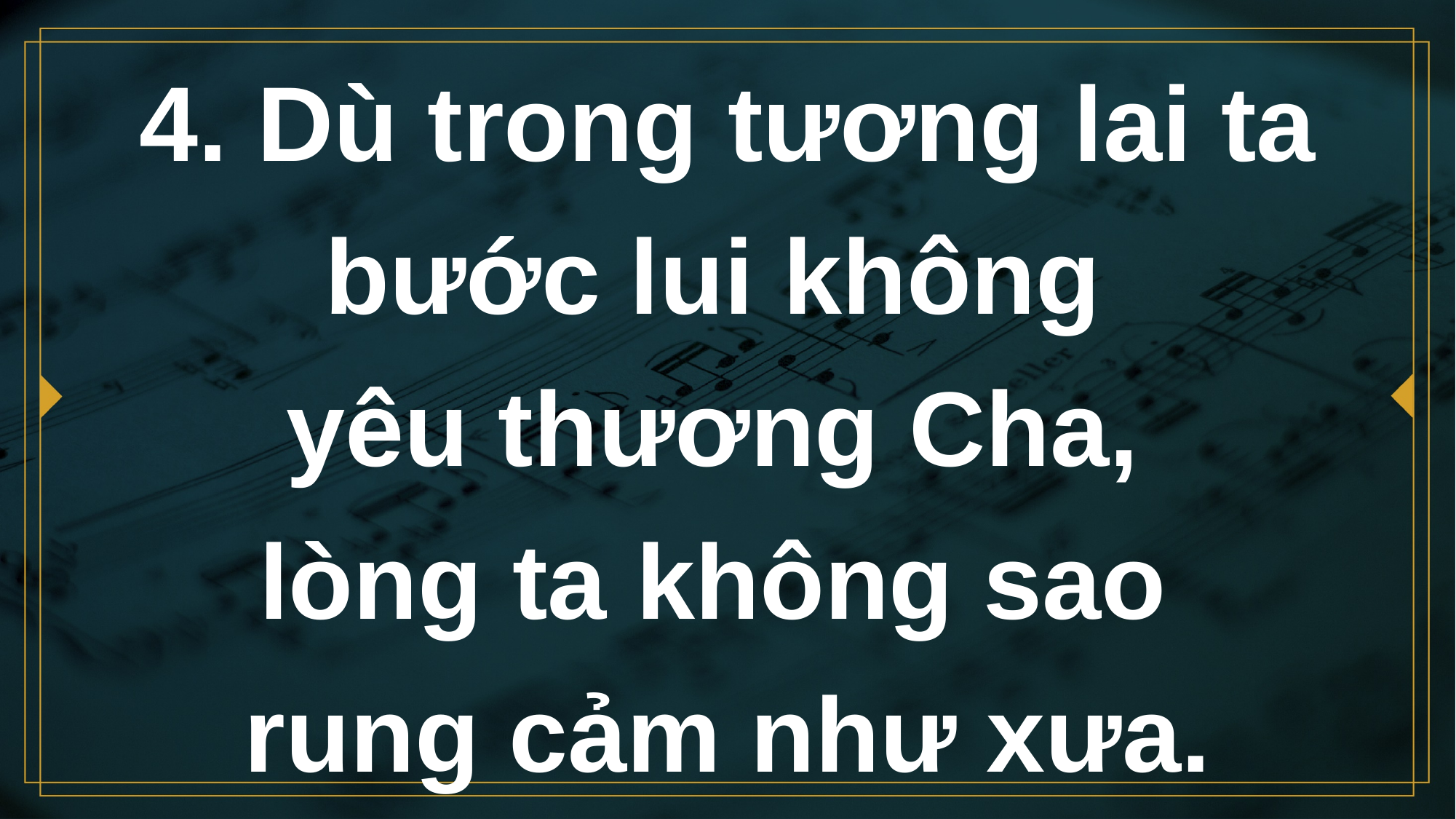

# 4. Dù trong tương lai ta bước lui không yêu thương Cha,
lòng ta không sao
rung cảm như xưa.